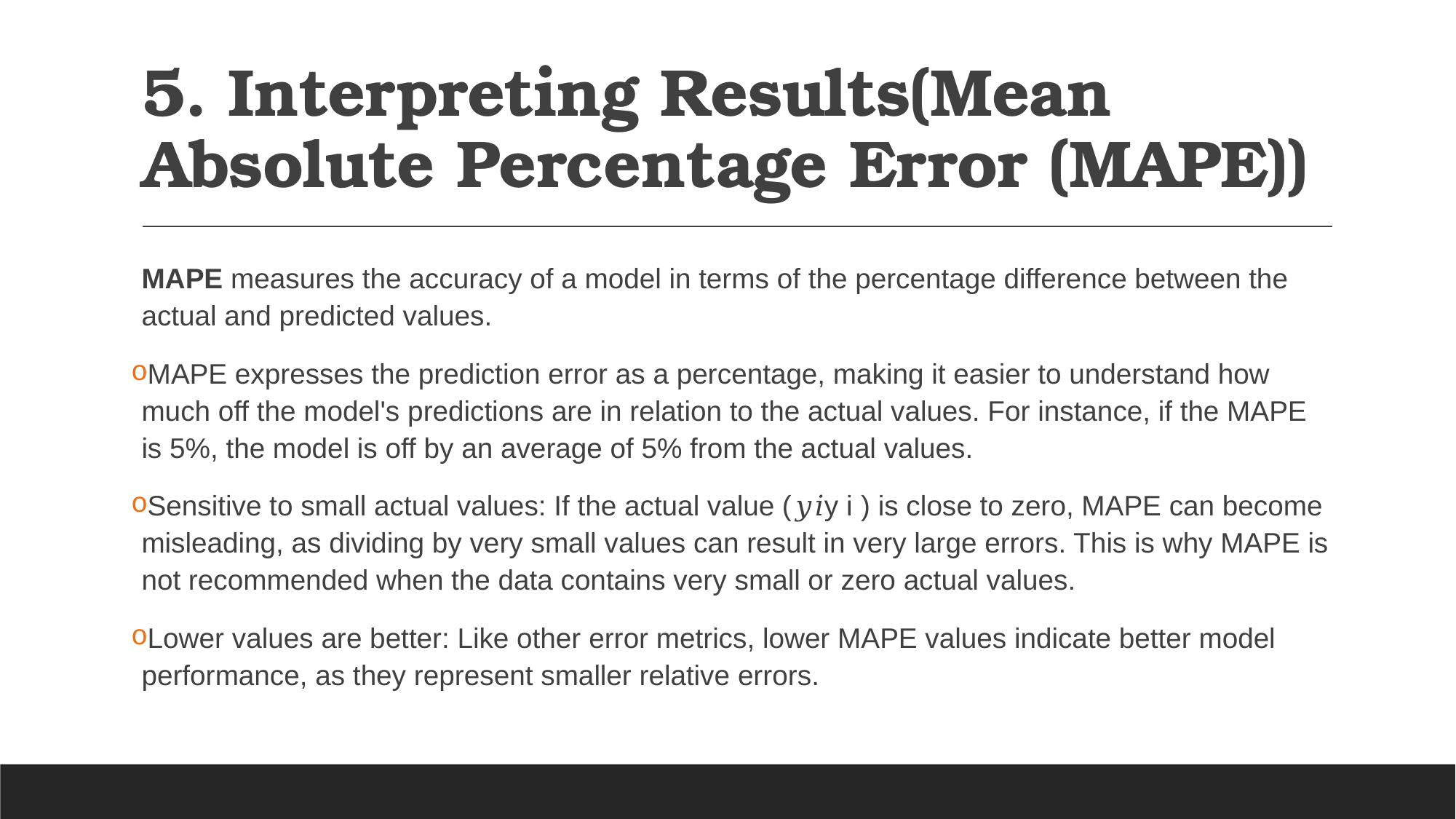

# 5. Interpreting Results(Mean Absolute Percentage Error (MAPE))
MAPE measures the accuracy of a model in terms of the percentage difference between the actual and predicted values.
MAPE expresses the prediction error as a percentage, making it easier to understand how much off the model's predictions are in relation to the actual values. For instance, if the MAPE is 5%, the model is off by an average of 5% from the actual values.
Sensitive to small actual values: If the actual value (𝑦𝑖y i​ ) is close to zero, MAPE can become misleading, as dividing by very small values can result in very large errors. This is why MAPE is not recommended when the data contains very small or zero actual values.
Lower values are better: Like other error metrics, lower MAPE values indicate better model performance, as they represent smaller relative errors.